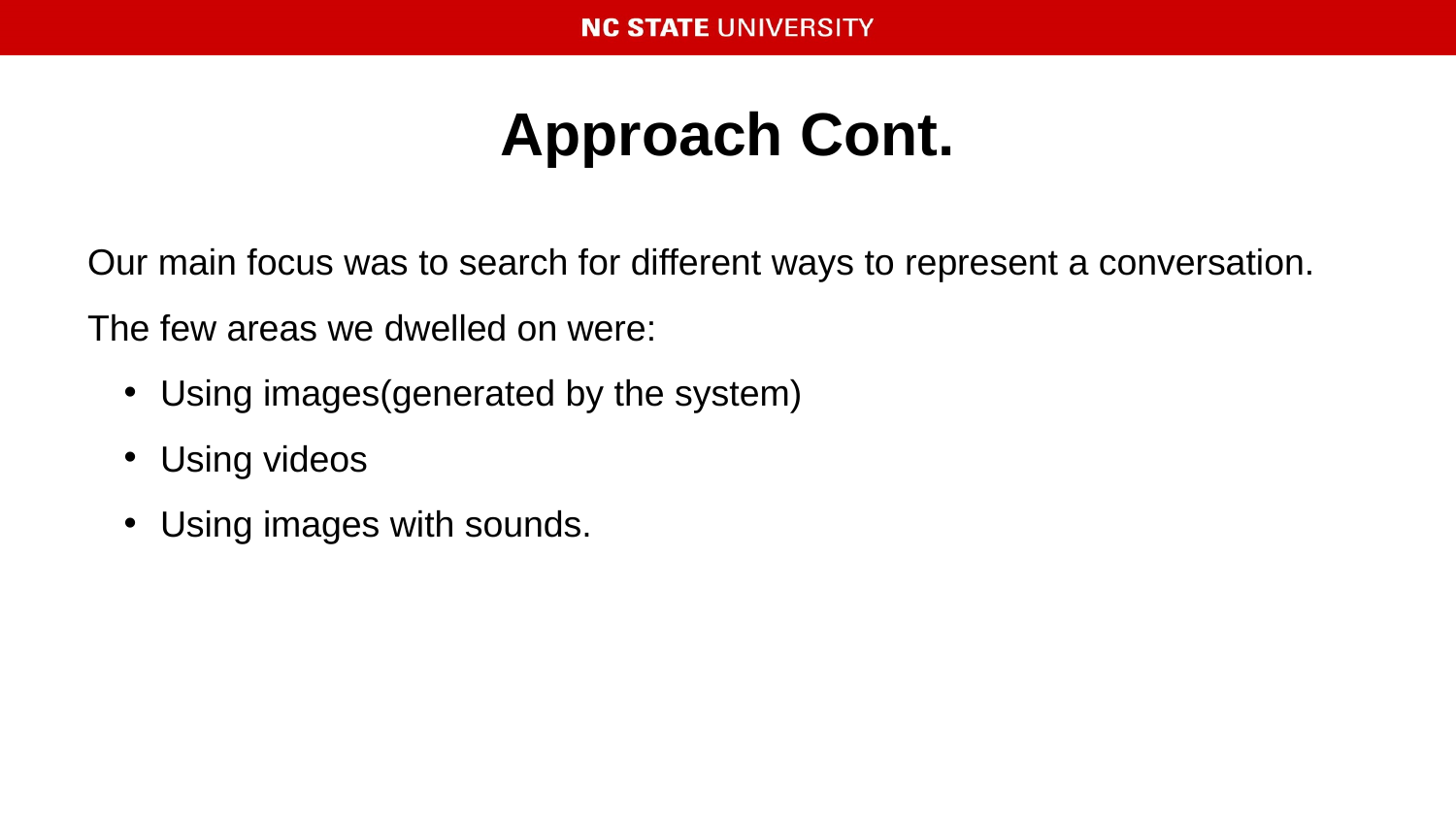

# Approach Cont.
Our main focus was to search for different ways to represent a conversation. The few areas we dwelled on were:
Using images(generated by the system)
Using videos
Using images with sounds.